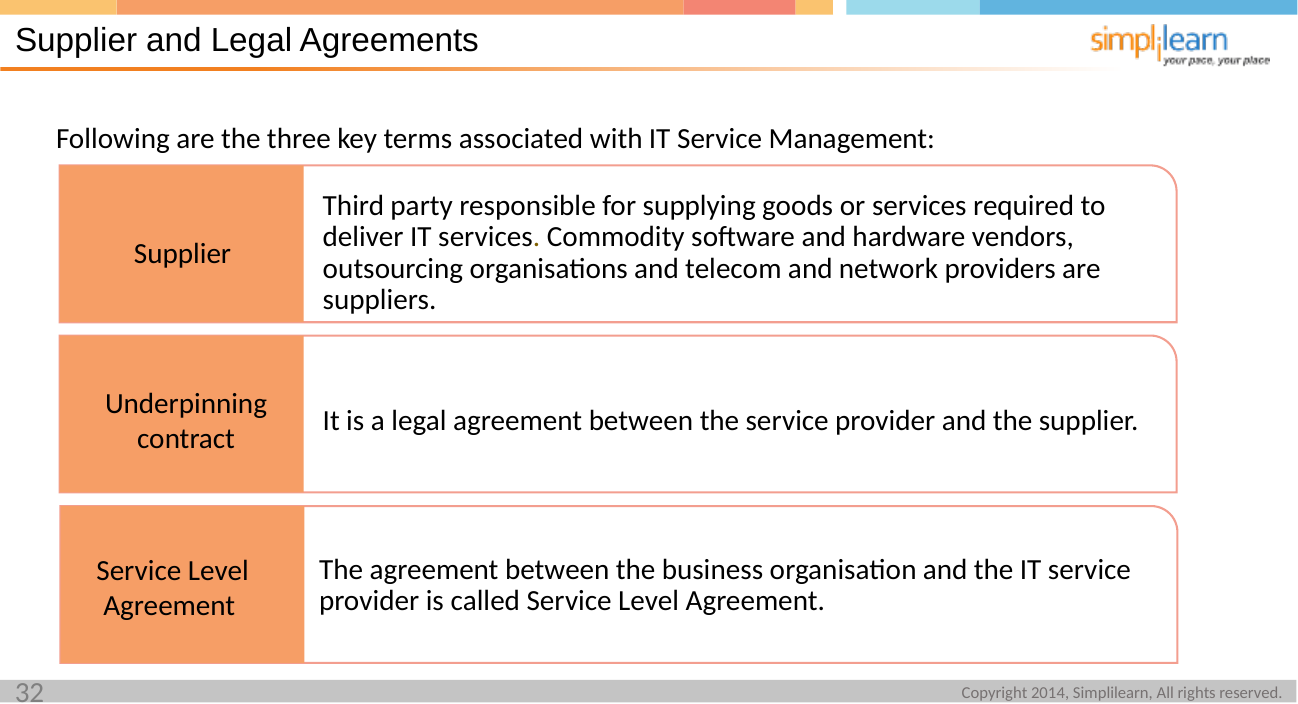

Supplier and Legal Agreements
Following are the three key terms associated with IT Service Management:
Third party responsible for supplying goods or services required to deliver IT services. Commodity software and hardware vendors, outsourcing organisations and telecom and network providers are suppliers.

Supplier
It is a legal agreement between the service provider and the supplier.

Underpinning contract

The agreement between the business organisation and the IT service provider is called Service Level Agreement.
Service Level Agreement